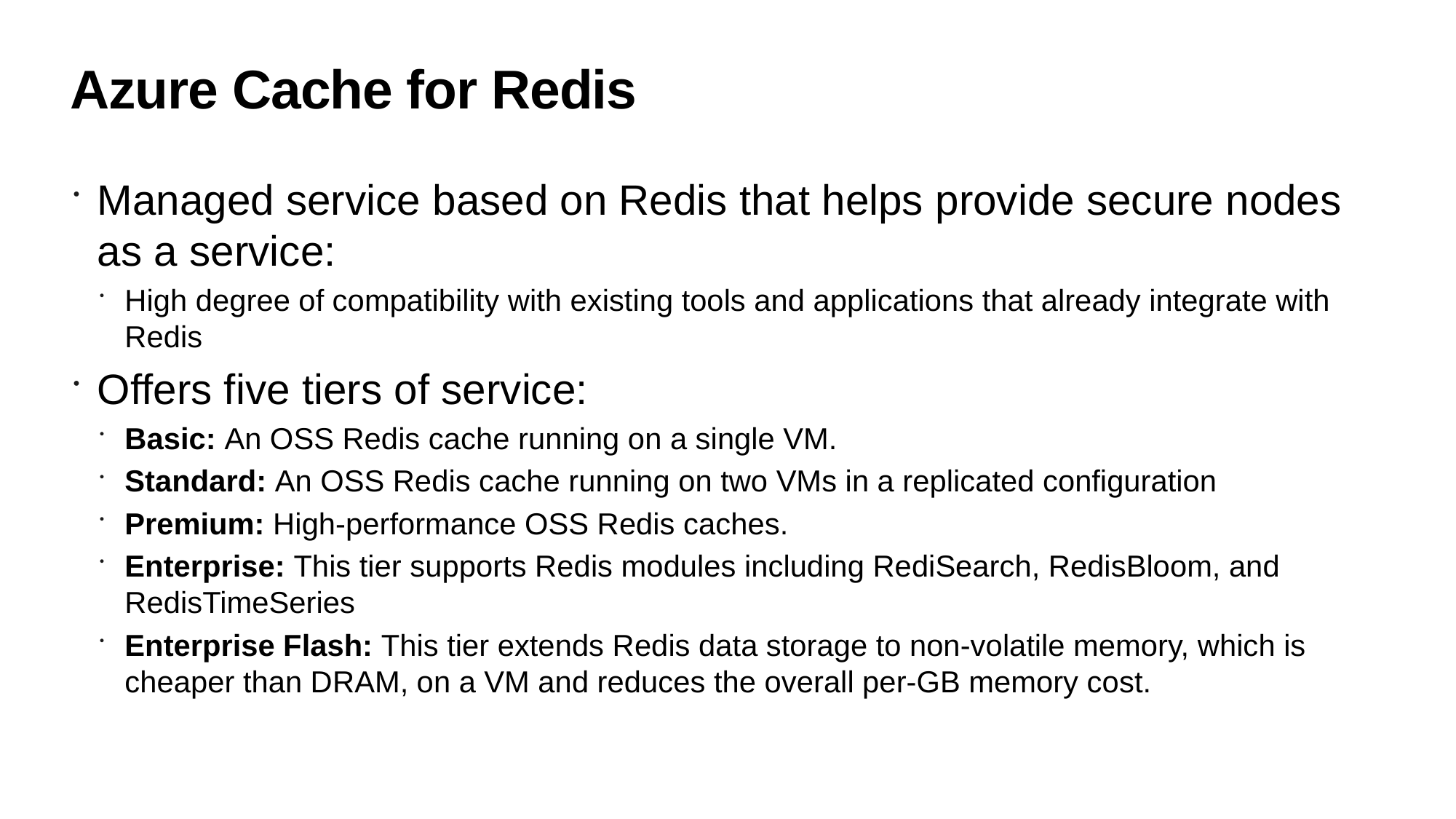

# Azure Cache for Redis
Managed service based on Redis that helps provide secure nodes as a service:
High degree of compatibility with existing tools and applications that already integrate with Redis
Offers five tiers of service:
Basic: An OSS Redis cache running on a single VM.
Standard: An OSS Redis cache running on two VMs in a replicated configuration
Premium: High-performance OSS Redis caches.
Enterprise: This tier supports Redis modules including RediSearch, RedisBloom, and RedisTimeSeries
Enterprise Flash: This tier extends Redis data storage to non-volatile memory, which is cheaper than DRAM, on a VM and reduces the overall per-GB memory cost.